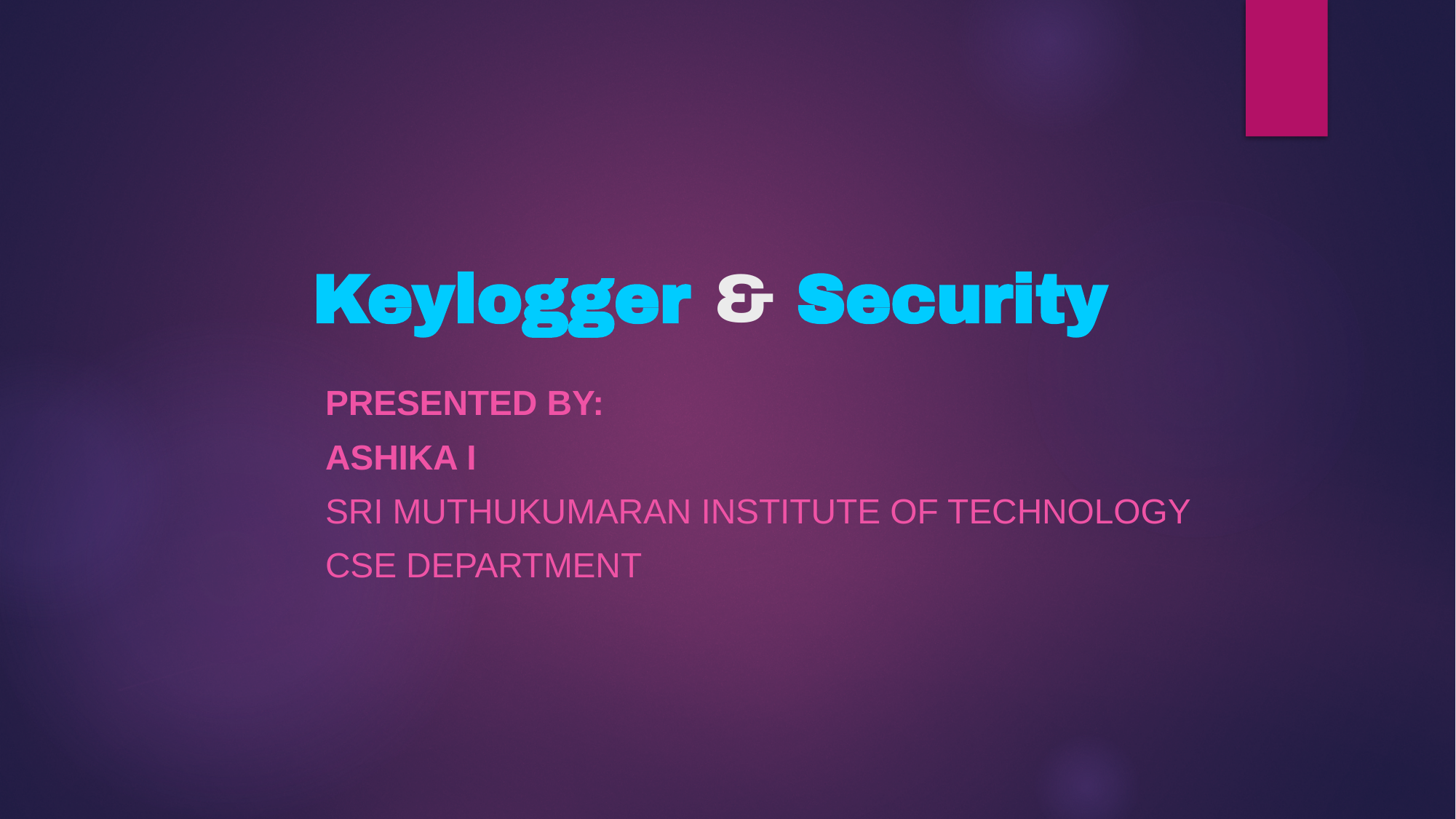

# Keylogger & Security
Presented by:
ASHIKA I
Sri muthukumaran institute of technology
CSE Department